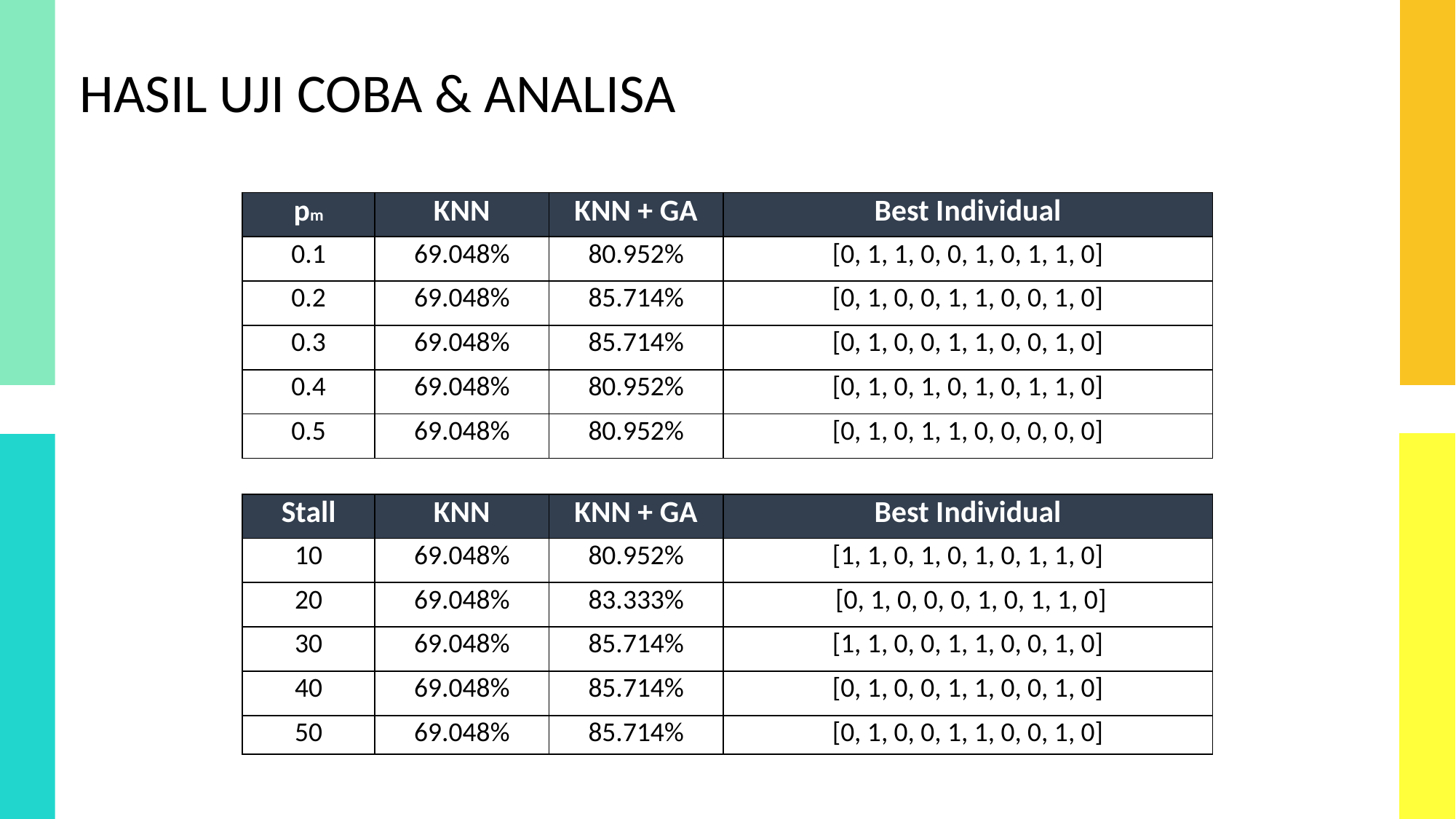

HASIL UJI COBA & ANALISA
| pm | KNN | KNN + GA | Best Individual |
| --- | --- | --- | --- |
| 0.1 | 69.048% | 80.952% | [0, 1, 1, 0, 0, 1, 0, 1, 1, 0] |
| 0.2 | 69.048% | 85.714% | [0, 1, 0, 0, 1, 1, 0, 0, 1, 0] |
| 0.3 | 69.048% | 85.714% | [0, 1, 0, 0, 1, 1, 0, 0, 1, 0] |
| 0.4 | 69.048% | 80.952% | [0, 1, 0, 1, 0, 1, 0, 1, 1, 0] |
| 0.5 | 69.048% | 80.952% | [0, 1, 0, 1, 1, 0, 0, 0, 0, 0] |

| Stall | KNN | KNN + GA | Best Individual |
| --- | --- | --- | --- |
| 10 | 69.048% | 80.952% | [1, 1, 0, 1, 0, 1, 0, 1, 1, 0] |
| 20 | 69.048% | 83.333% | [0, 1, 0, 0, 0, 1, 0, 1, 1, 0] |
| 30 | 69.048% | 85.714% | [1, 1, 0, 0, 1, 1, 0, 0, 1, 0] |
| 40 | 69.048% | 85.714% | [0, 1, 0, 0, 1, 1, 0, 0, 1, 0] |
| 50 | 69.048% | 85.714% | [0, 1, 0, 0, 1, 1, 0, 0, 1, 0] |